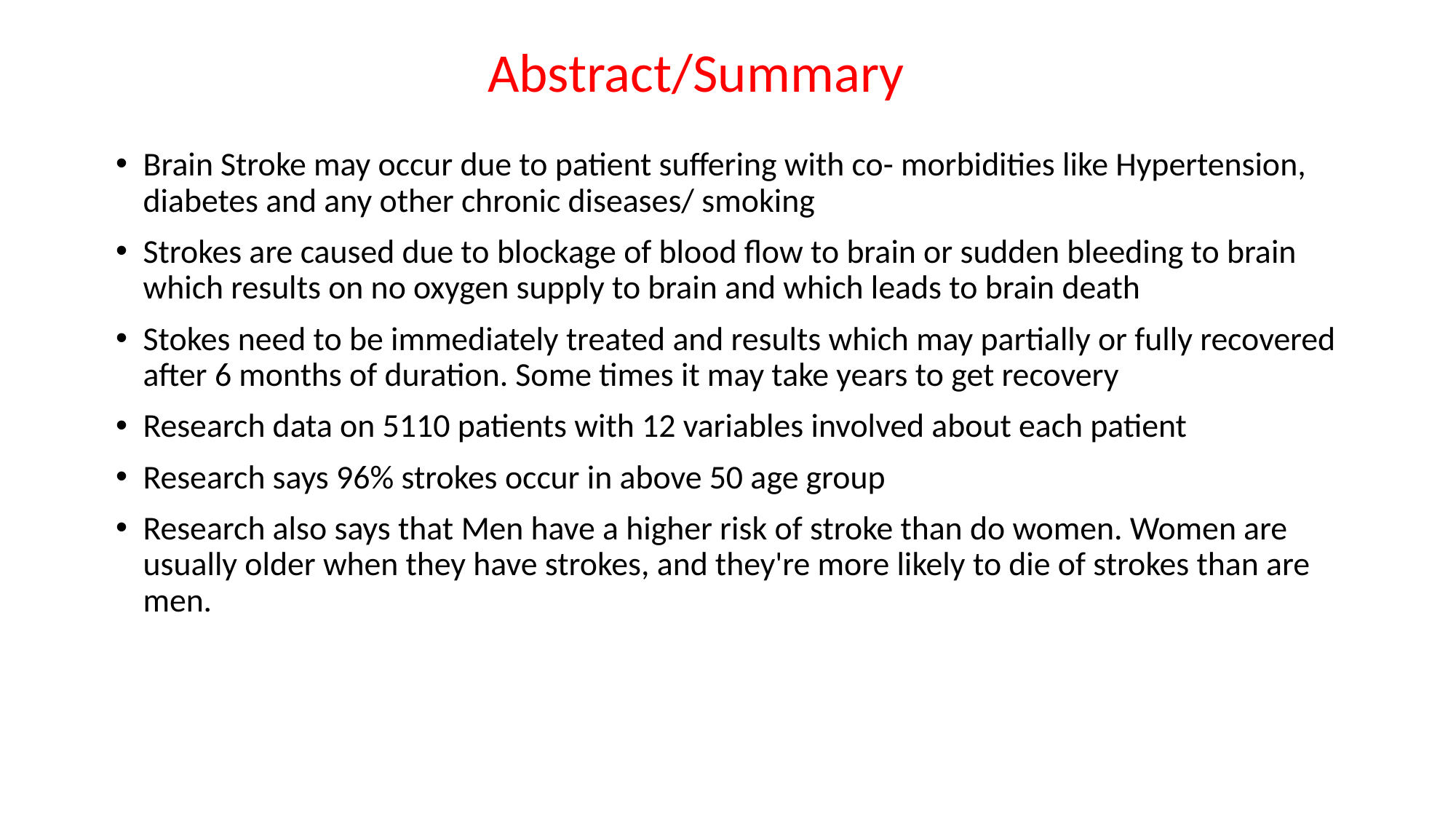

# Abstract/Summary
Brain Stroke may occur due to patient suffering with co- morbidities like Hypertension, diabetes and any other chronic diseases/ smoking
Strokes are caused due to blockage of blood flow to brain or sudden bleeding to brain which results on no oxygen supply to brain and which leads to brain death
Stokes need to be immediately treated and results which may partially or fully recovered after 6 months of duration. Some times it may take years to get recovery
Research data on 5110 patients with 12 variables involved about each patient
Research says 96% strokes occur in above 50 age group
Research also says that Men have a higher risk of stroke than do women. Women are usually older when they have strokes, and they're more likely to die of strokes than are men.